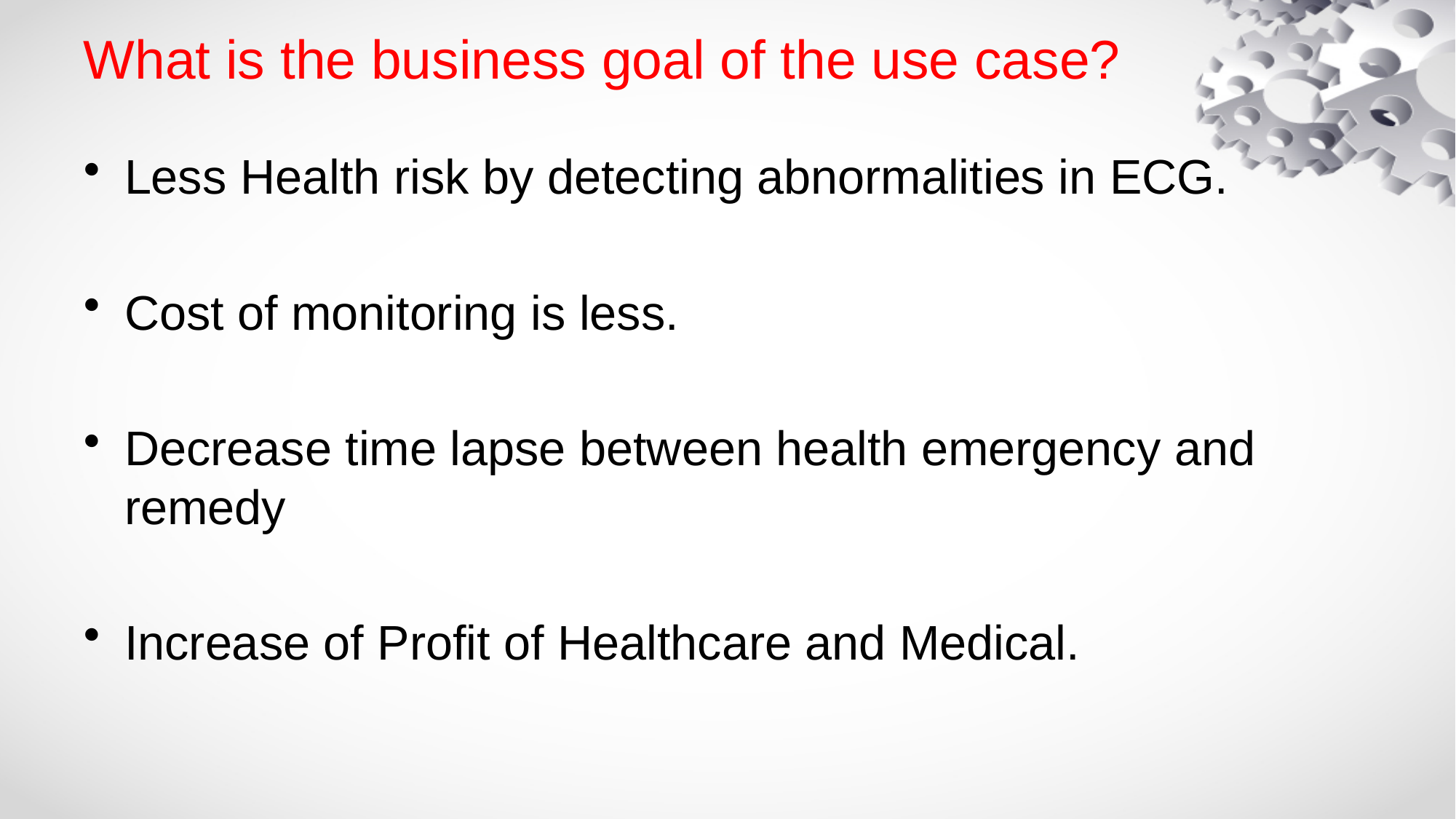

# What is the business goal of the use case?
Less Health risk by detecting abnormalities in ECG.

Cost of monitoring is less.

Decrease time lapse between health emergency and remedy

Increase of Profit of Healthcare and Medical.